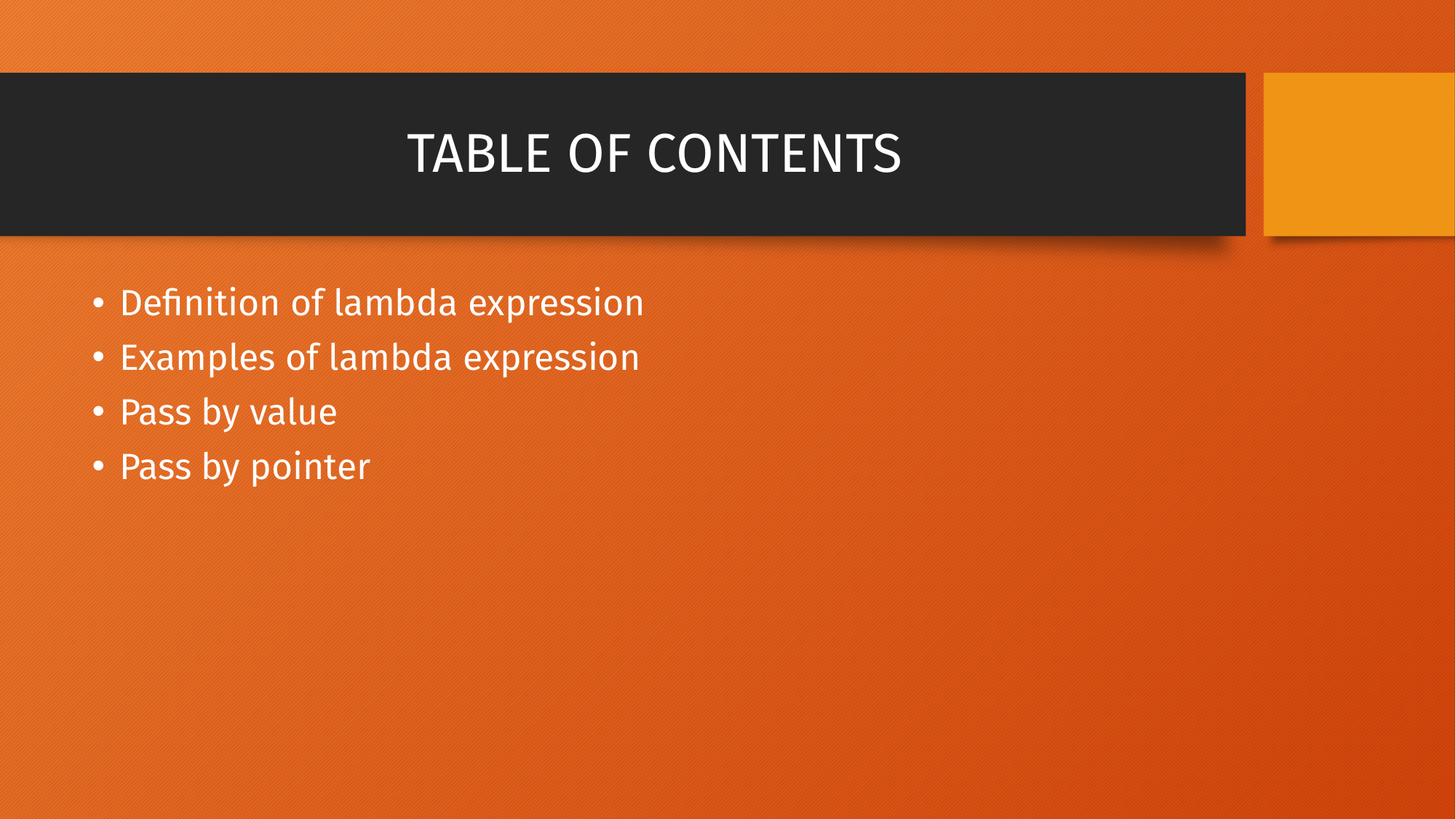

# TABLE OF CONTENTS
Definition of lambda expression
Examples of lambda expression
Pass by value
Pass by pointer